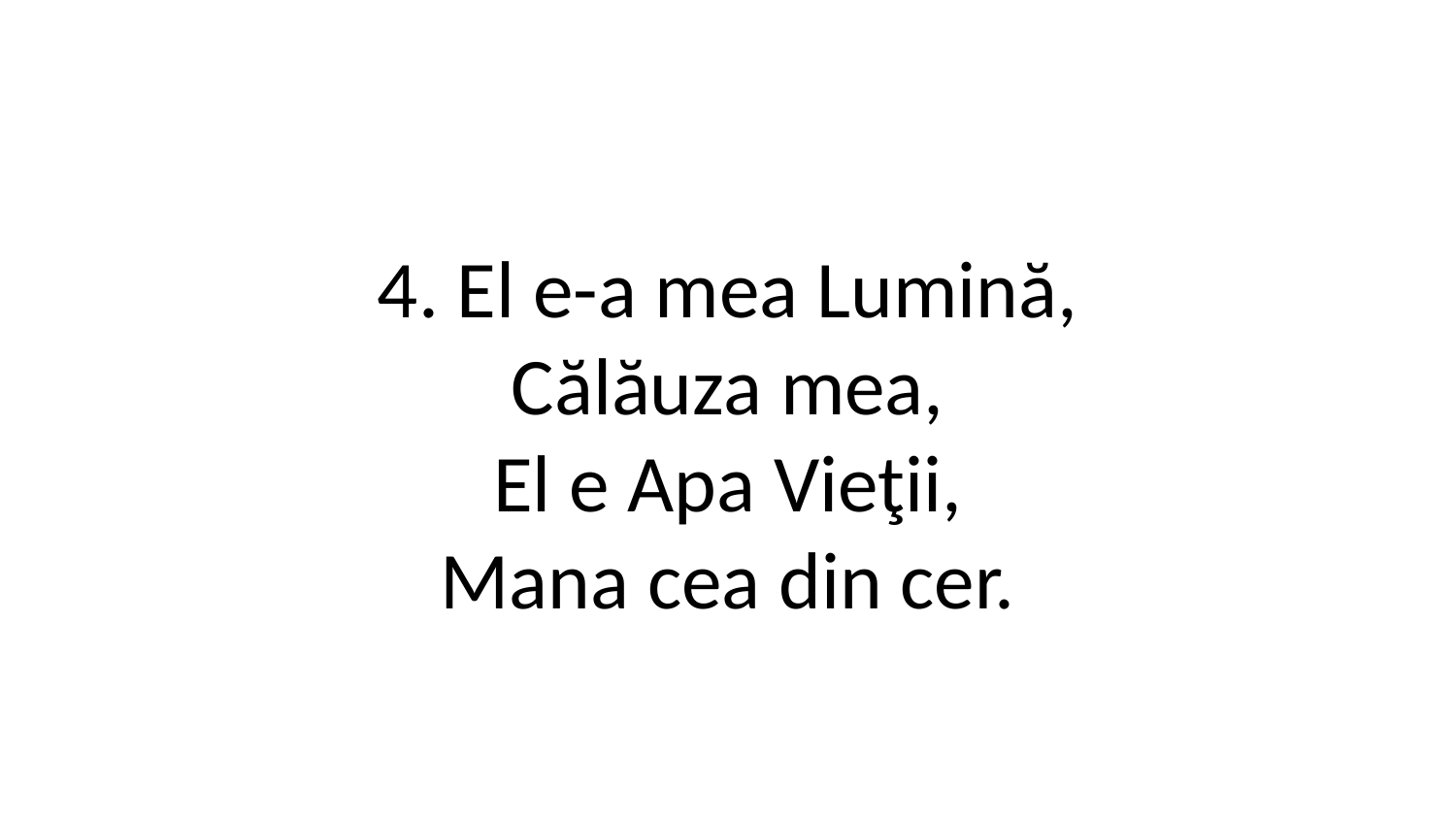

4. El e-a mea Lumină,
Călăuza mea,
El e Apa Vieţii,
Mana cea din cer.